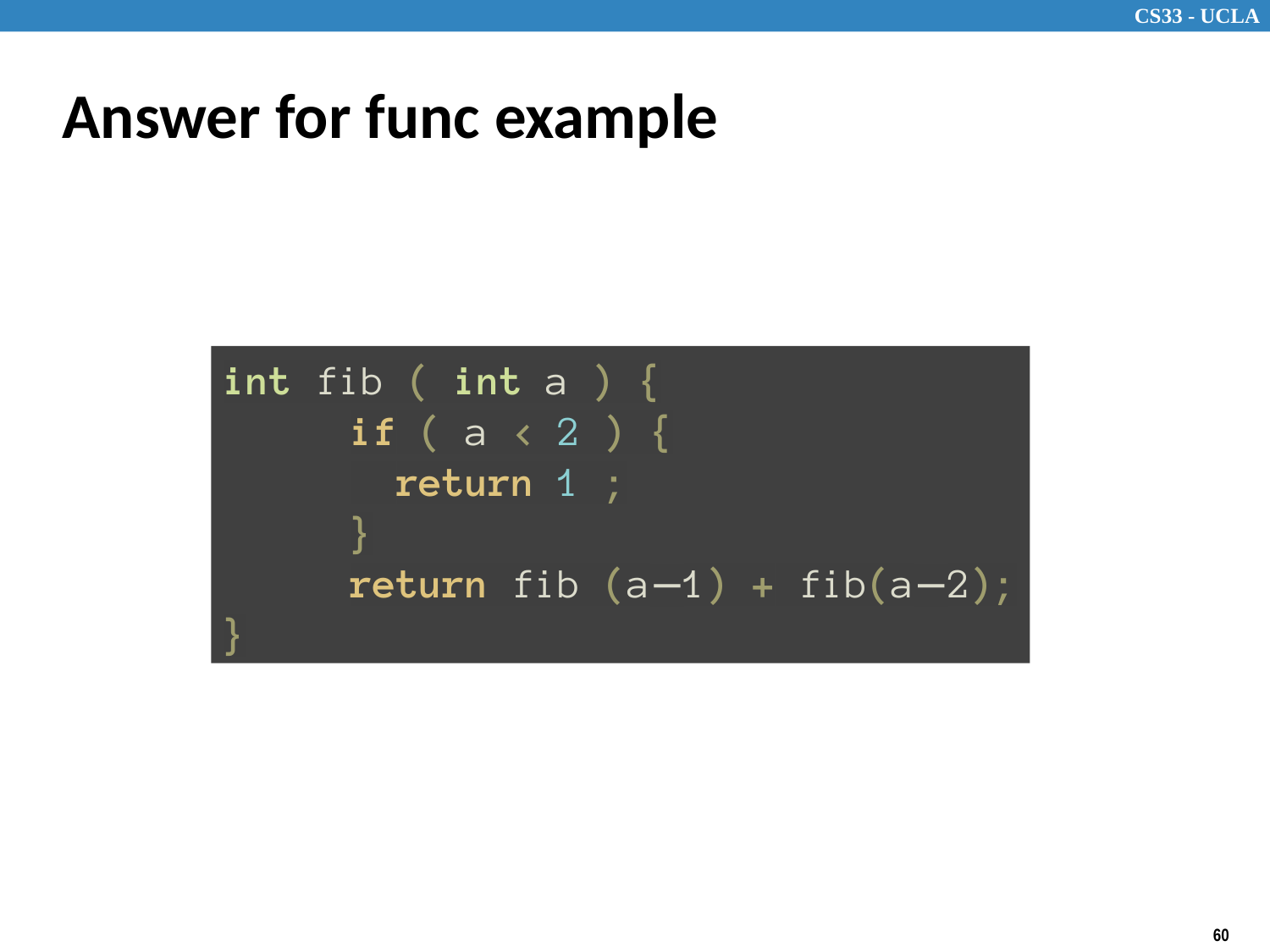

# Answer for func example

int fib ( int a ) {
	if ( a < 2 ) {
	  return 1 ;
	}
	return fib (a−1) + fib(a−2);
}